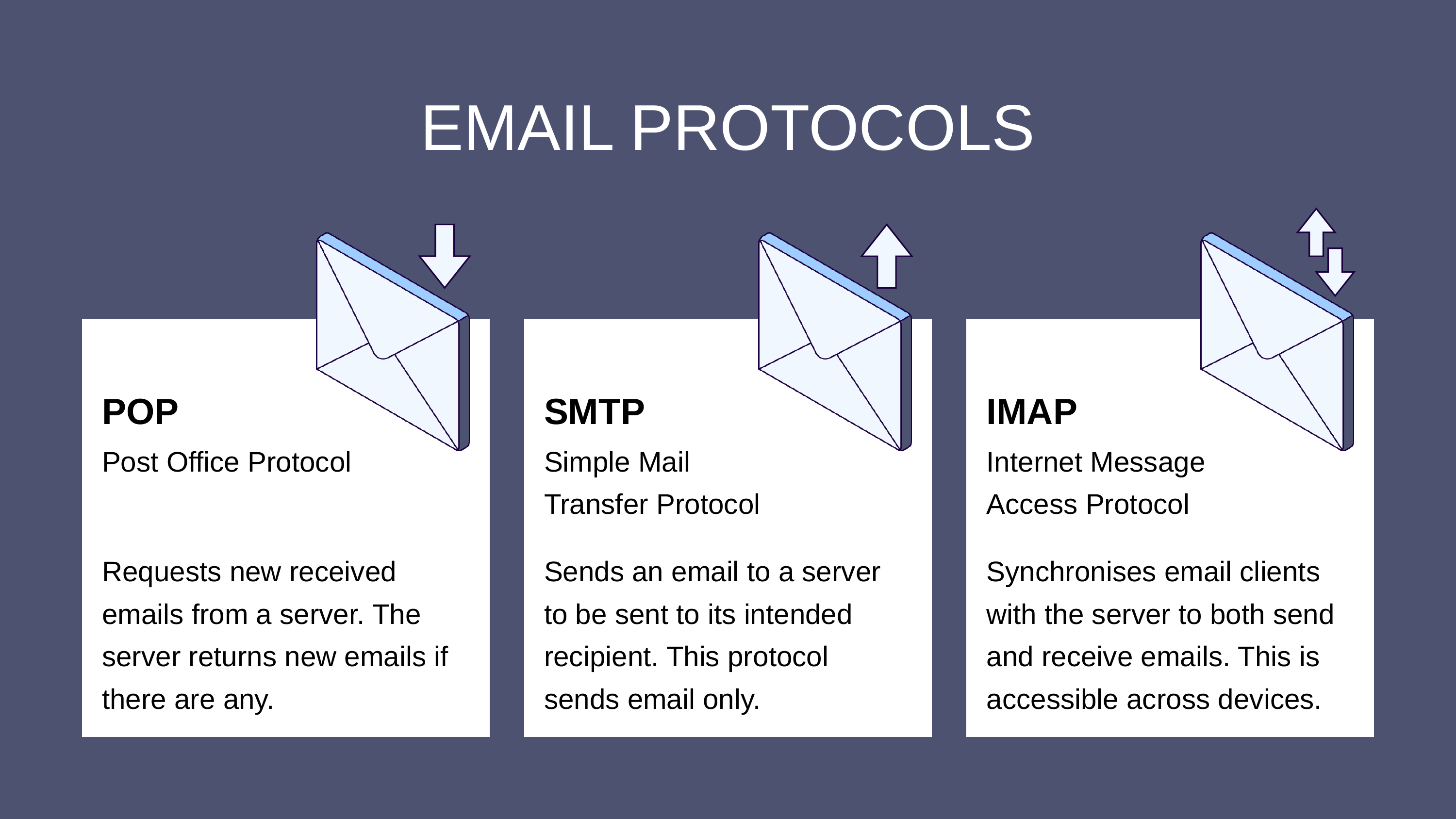

EMAIL PROTOCOLS

POP
SMTP
IMAP
Post Office Protocol
Simple Mail Transfer Protocol
Internet Message Access Protocol
Requests new received emails from a server. The server returns new emails if there are any.
Sends an email to a server to be sent to its intended recipient. This protocol sends email only.
Synchronises email clients with the server to both send and receive emails. This is accessible across devices.